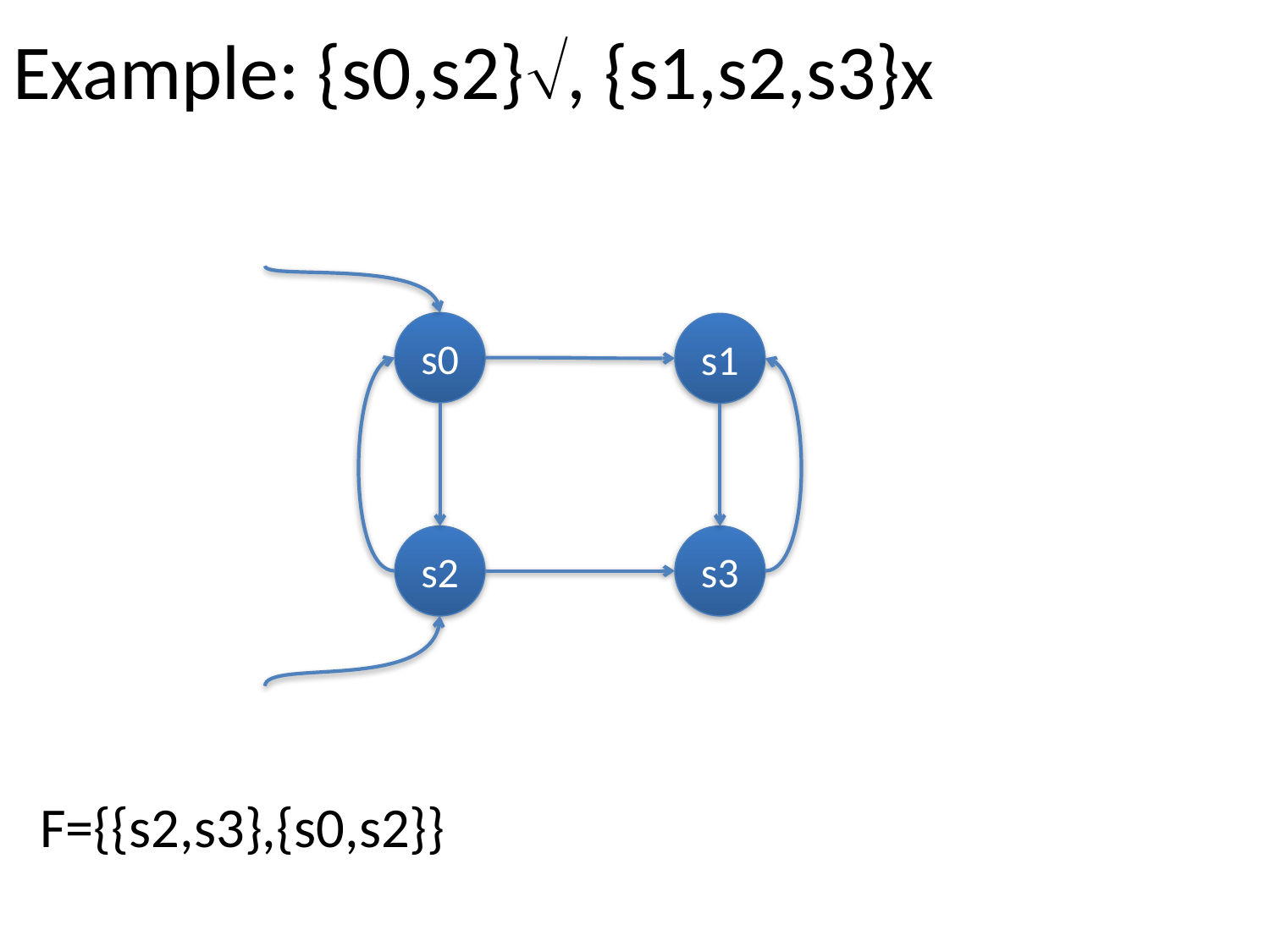

Example: {s0,s2}√, {s1,s2,s3}x
s0
s1
s2
s3
F={{s2,s3},{s0,s2}}